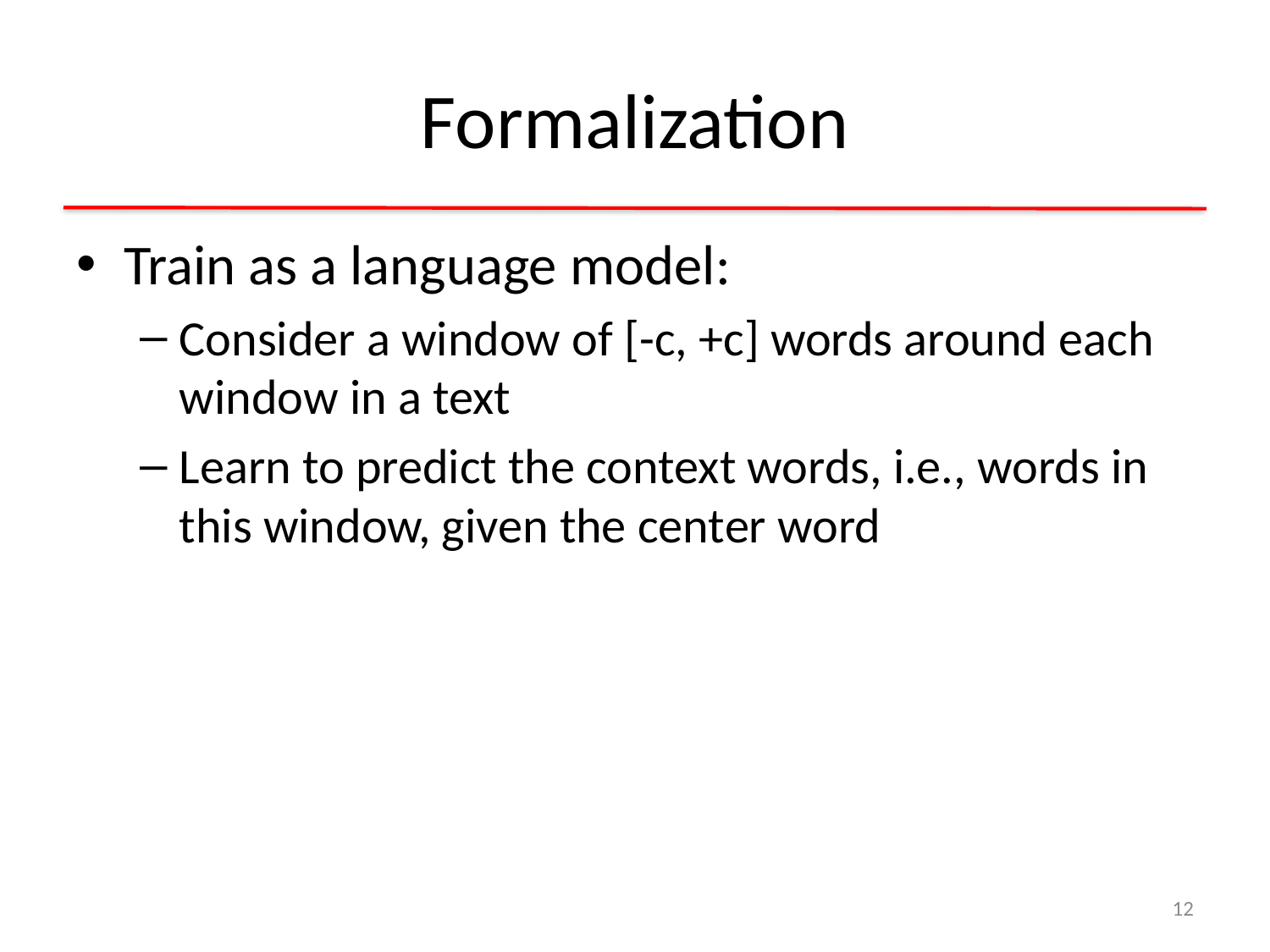

# Formalization
Train as a language model:
Consider a window of [-c, +c] words around each window in a text
Learn to predict the context words, i.e., words in this window, given the center word
12